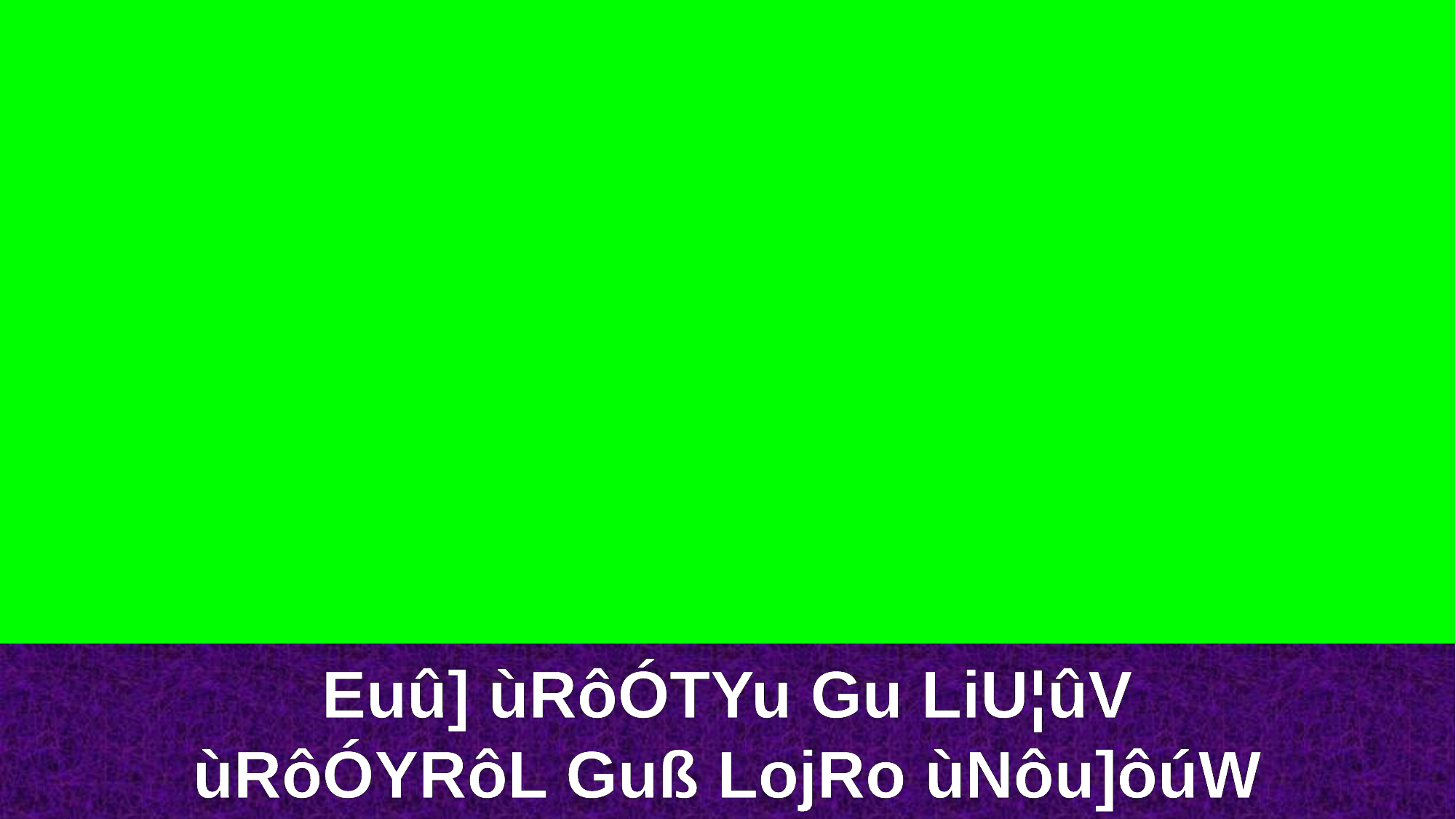

Euû] ùRôÓTYu Gu LiU¦ûV
ùRôÓYRôL Guß LojRo ùNôu]ôúW